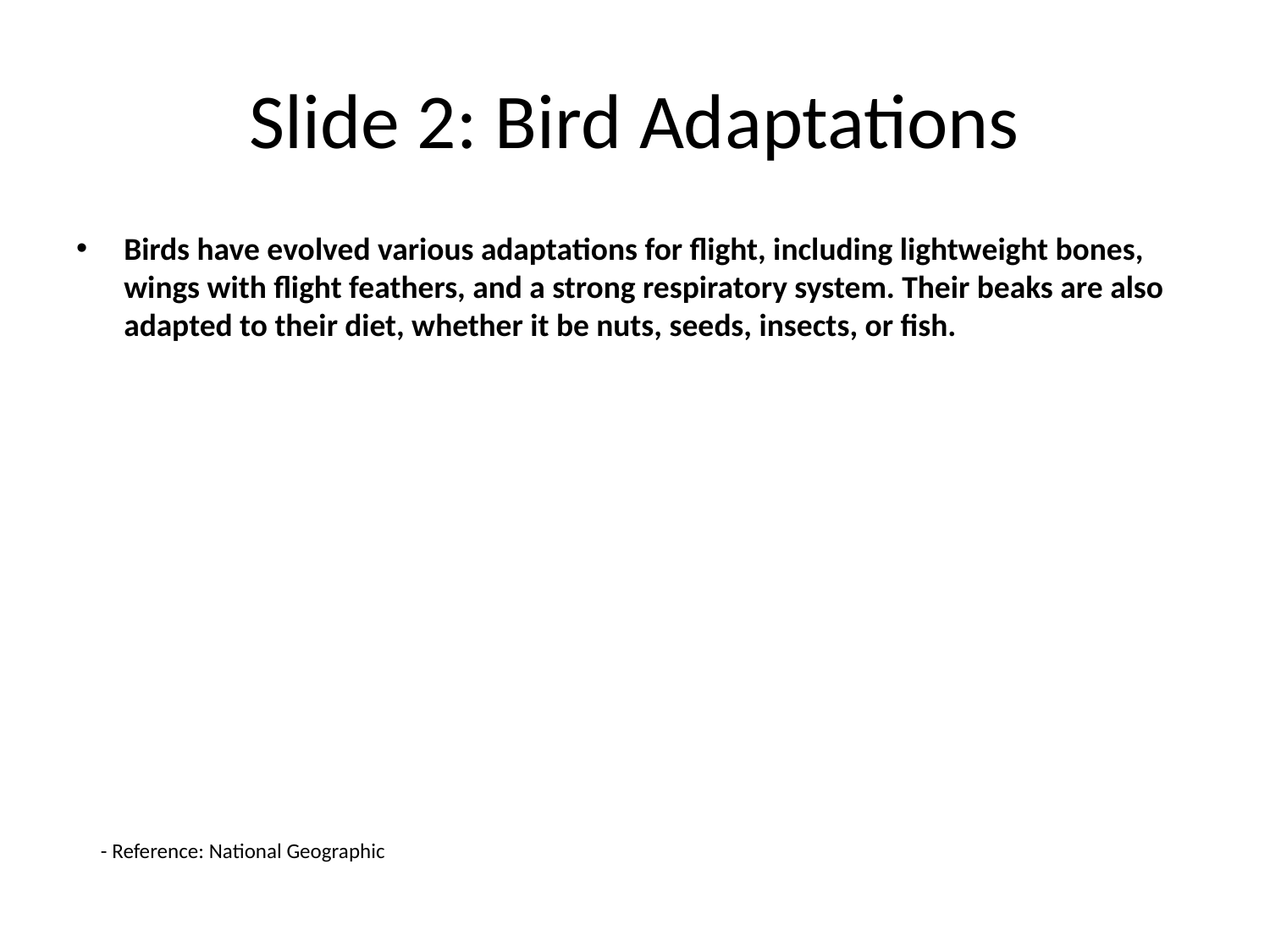

# Slide 2: Bird Adaptations
Birds have evolved various adaptations for flight, including lightweight bones, wings with flight feathers, and a strong respiratory system. Their beaks are also adapted to their diet, whether it be nuts, seeds, insects, or fish.

- Reference: National Geographic